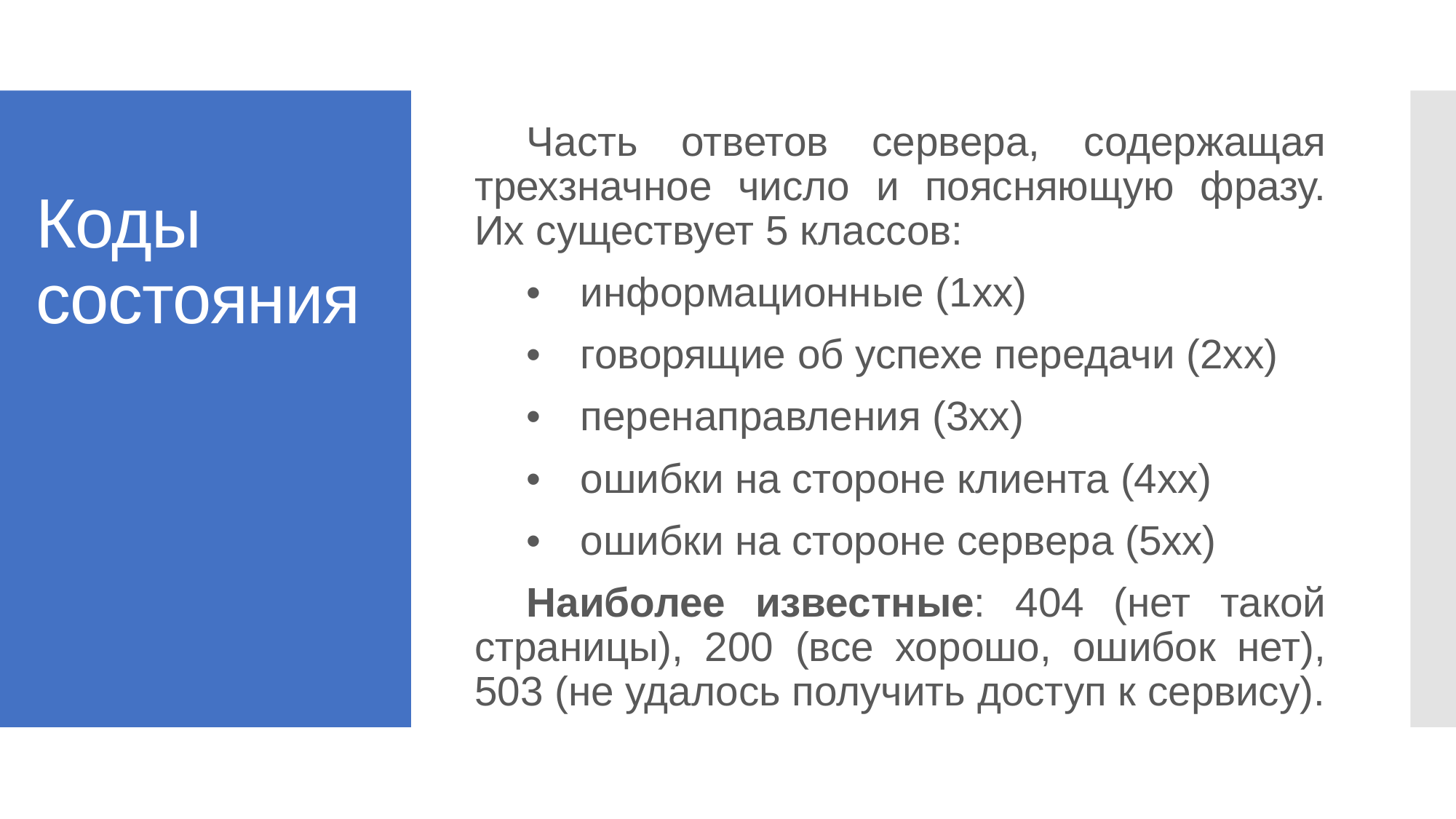

Часть ответов сервера, содержащая трехзначное число и поясняющую фразу. Их существует 5 классов:
•	информационные (1хх)
•	говорящие об успехе передачи (2хх)
•	перенаправления (3хх)
•	ошибки на стороне клиента (4хх)
•	ошибки на стороне сервера (5хх)
Наиболее известные: 404 (нет такой страницы), 200 (все хорошо, ошибок нет), 503 (не удалось получить доступ к сервису).
# Коды состояния